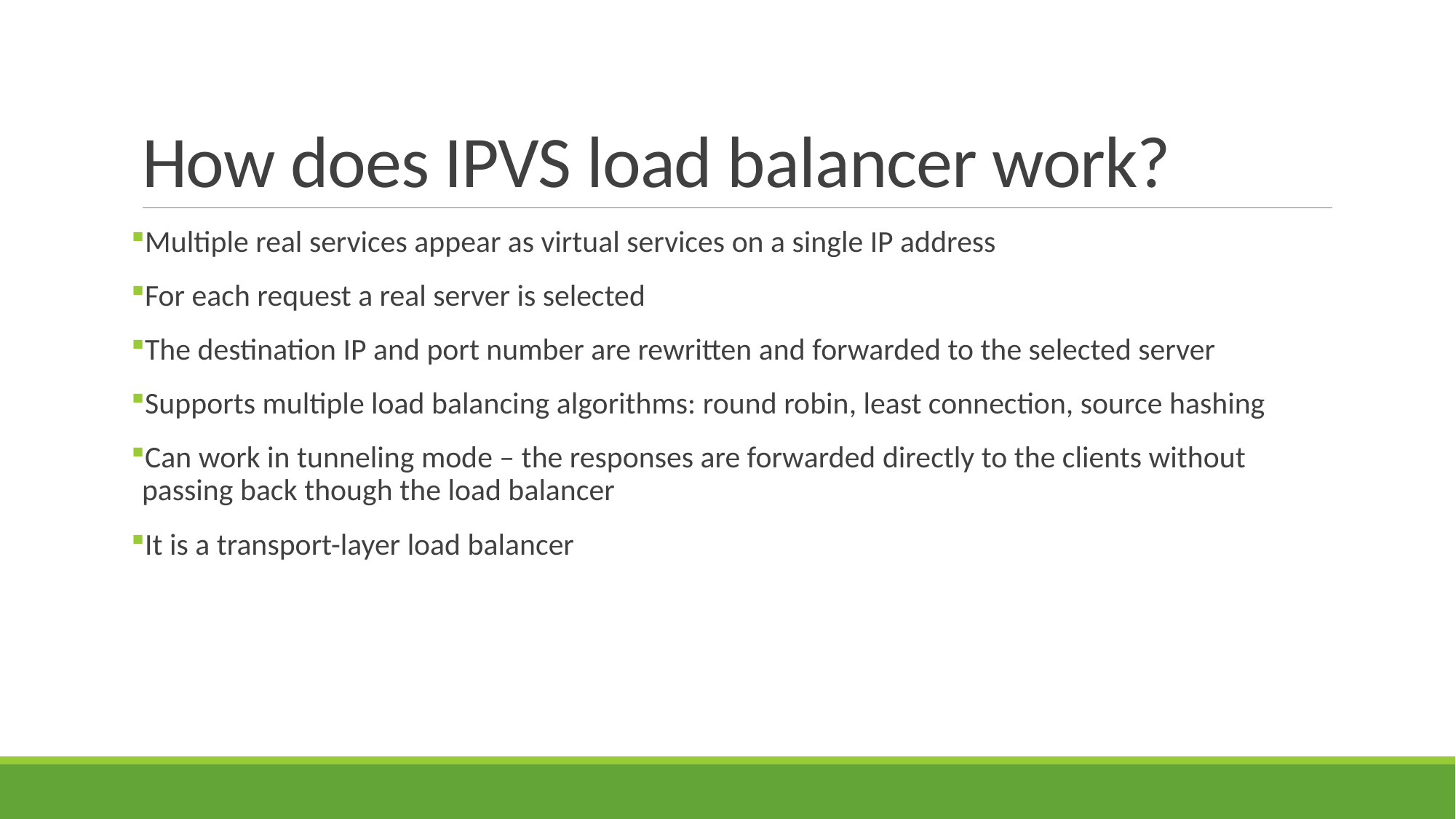

# How does IPVS load balancer work?
Multiple real services appear as virtual services on a single IP address
For each request a real server is selected
The destination IP and port number are rewritten and forwarded to the selected server
Supports multiple load balancing algorithms: round robin, least connection, source hashing
Can work in tunneling mode – the responses are forwarded directly to the clients without passing back though the load balancer
It is a transport-layer load balancer